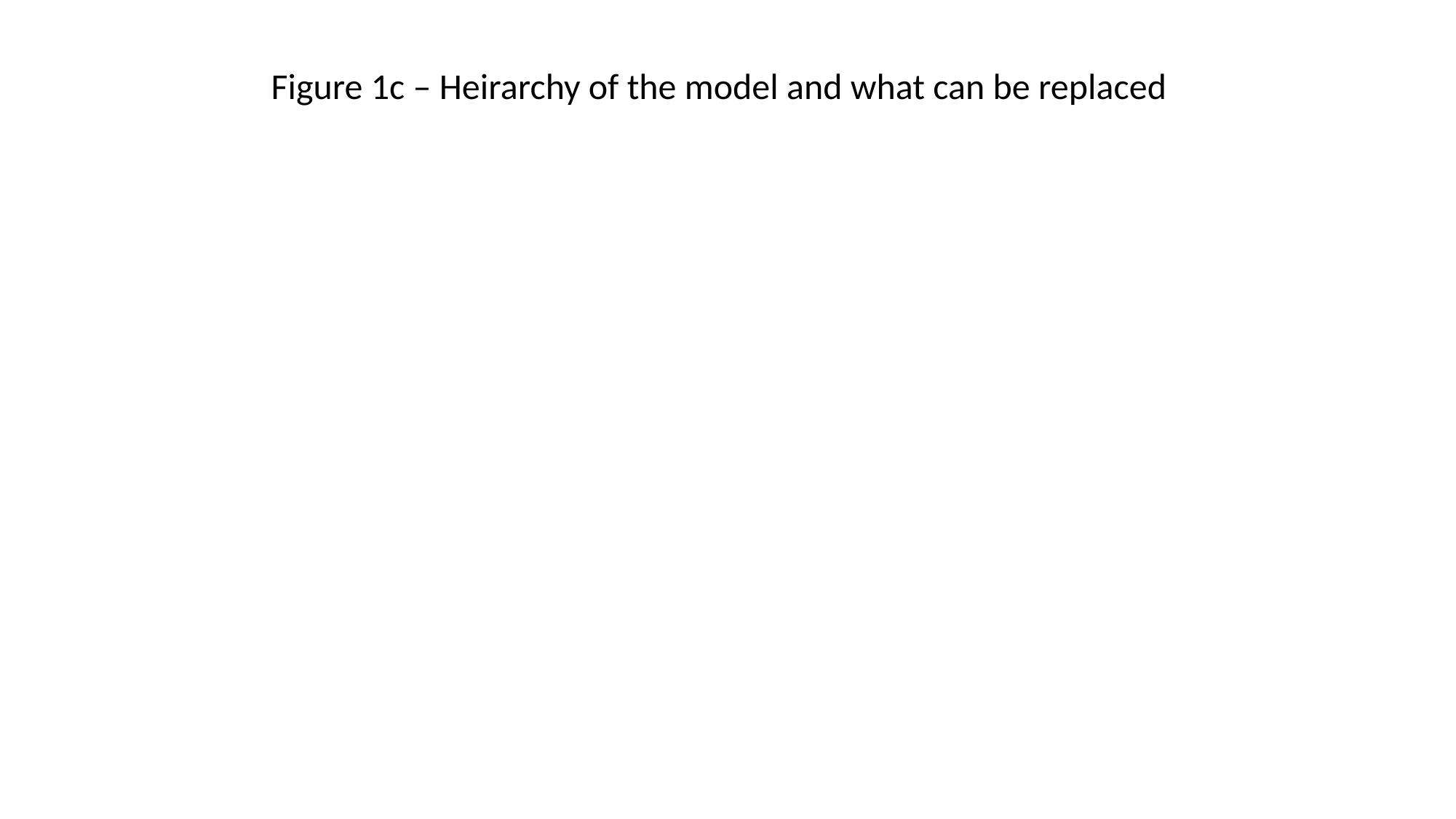

Figure 1c – Heirarchy of the model and what can be replaced